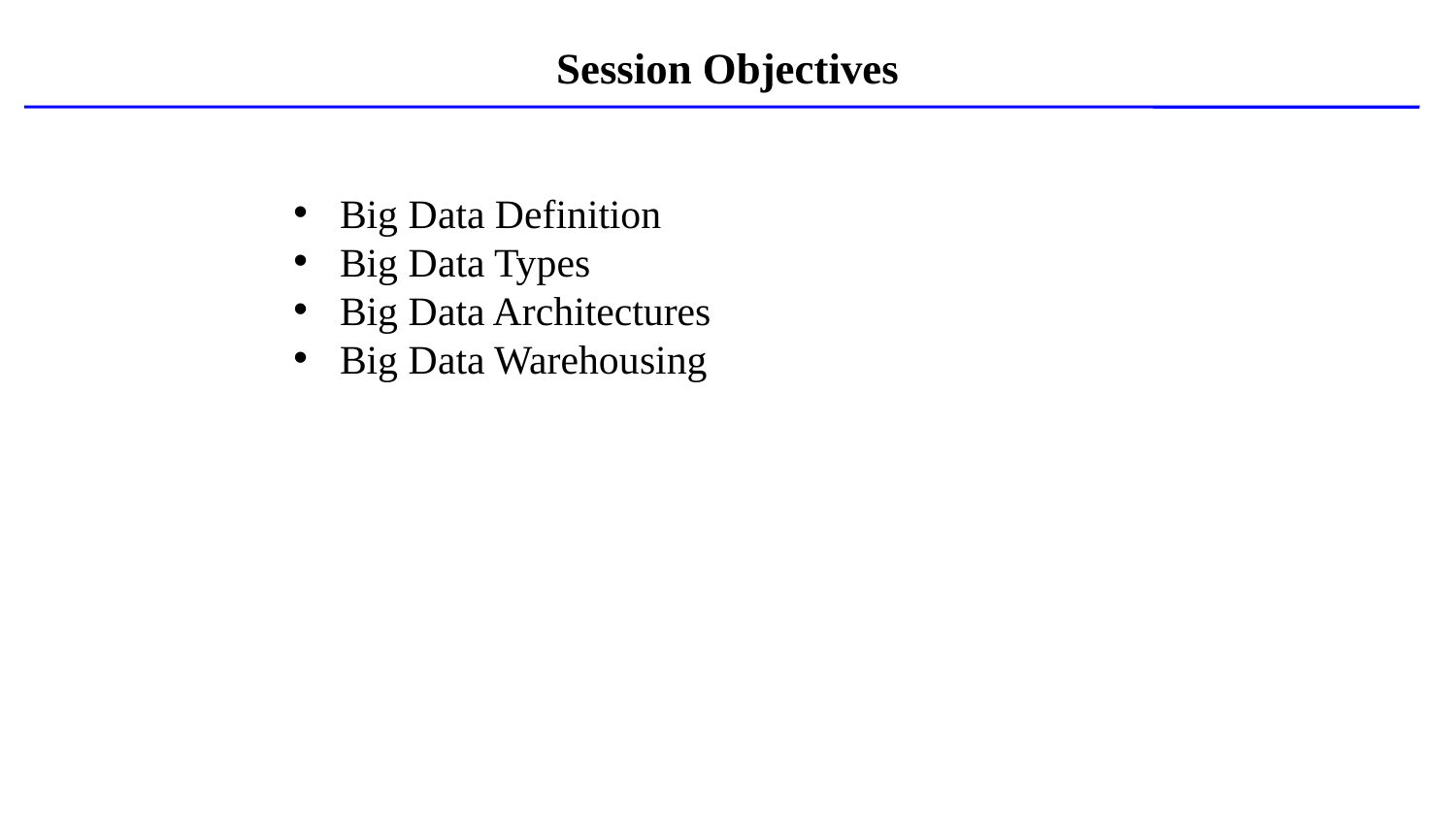

# Session Objectives

Big Data Definition
Big Data Types
Big Data Architectures
Big Data Warehousing